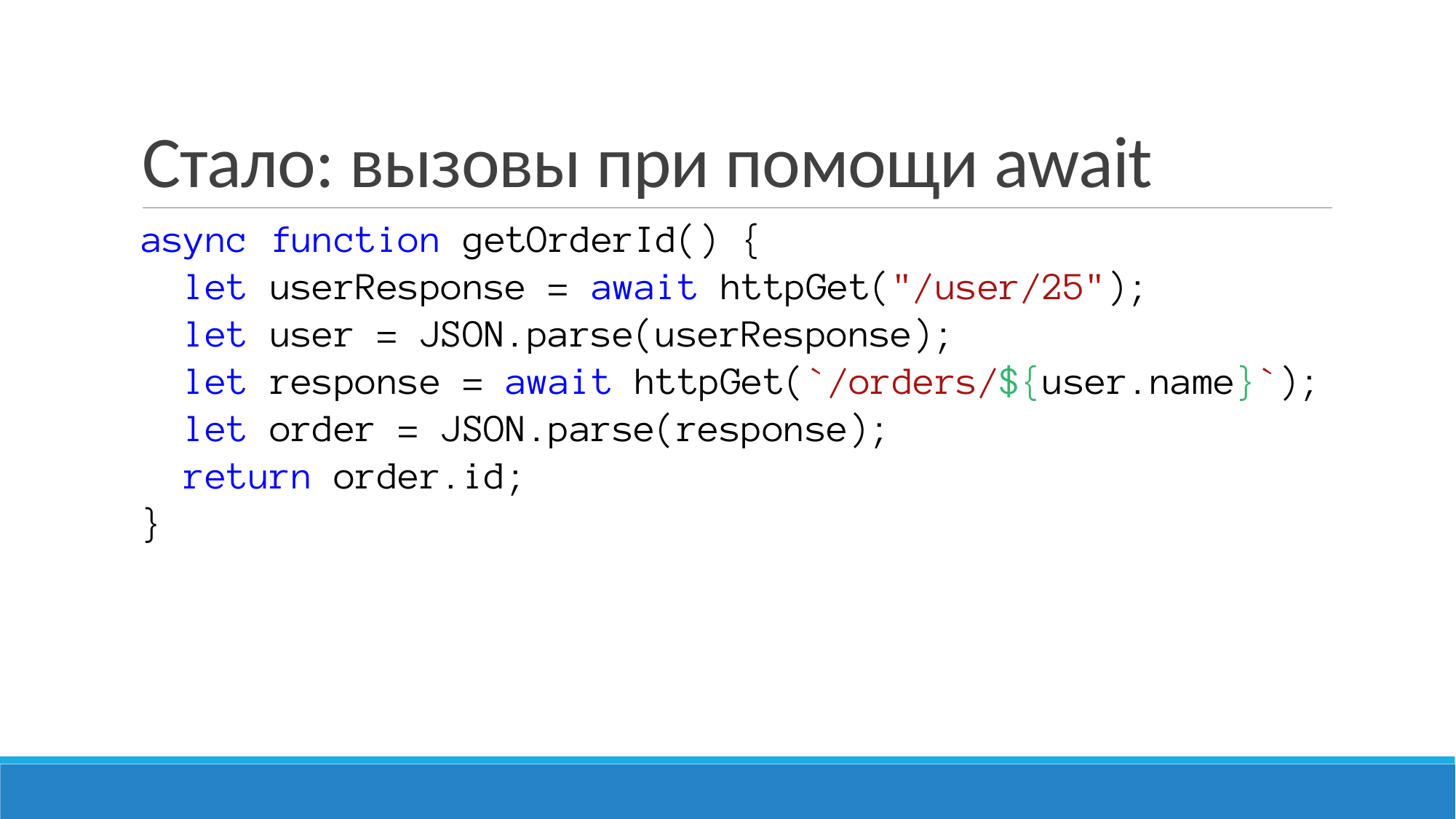

# Стало: вызовы при помощи await
async function getOrderId() {
  let userResponse = await httpGet("/user/25");
  let user = JSON.parse(userResponse);
  let response = await httpGet(`/orders/${user.name}`);
  let order = JSON.parse(response);
  return order.id;
}